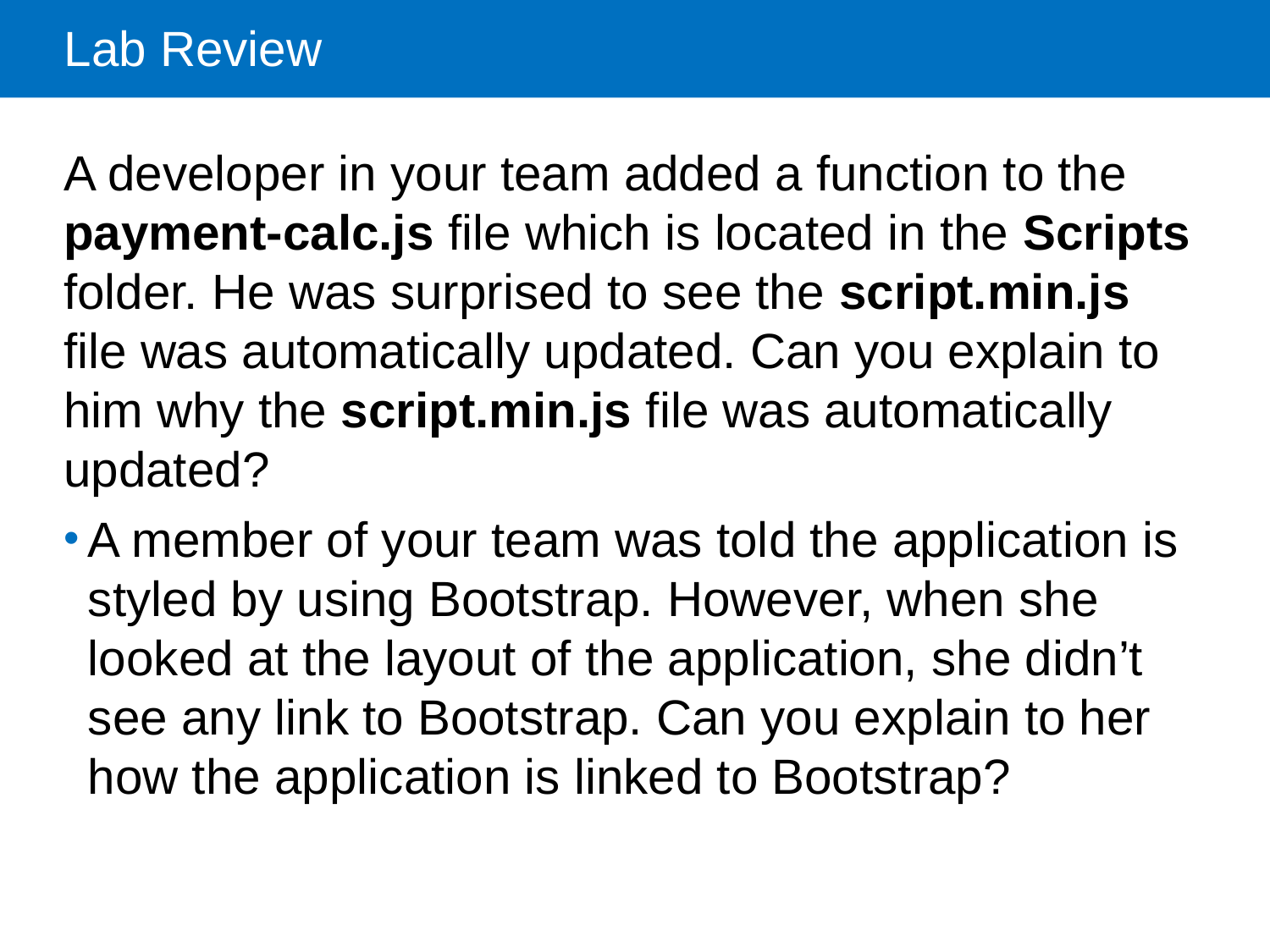

# Lab Review
A developer in your team added a function to the payment-calc.js file which is located in the Scripts folder. He was surprised to see the script.min.js file was automatically updated. Can you explain to him why the script.min.js file was automatically updated?
A member of your team was told the application is styled by using Bootstrap. However, when she looked at the layout of the application, she didn’t see any link to Bootstrap. Can you explain to her how the application is linked to Bootstrap?